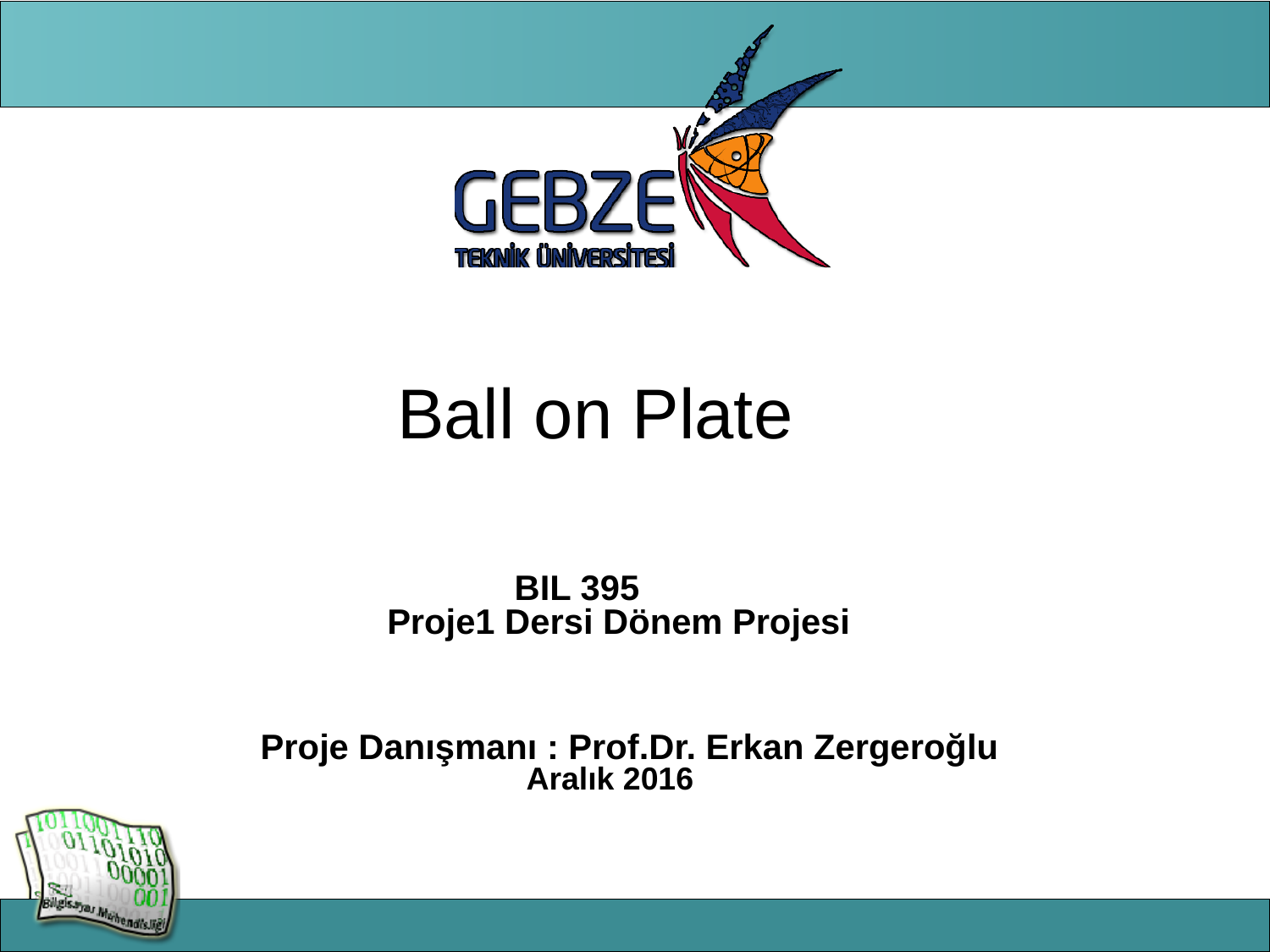

Ball on Plate

		       BIL 395
                    Proje1 Dersi Dönem Projesi

       Proje Danışmanı : Prof.Dr. Erkan Zergeroğlu
         		         Aralık 2016